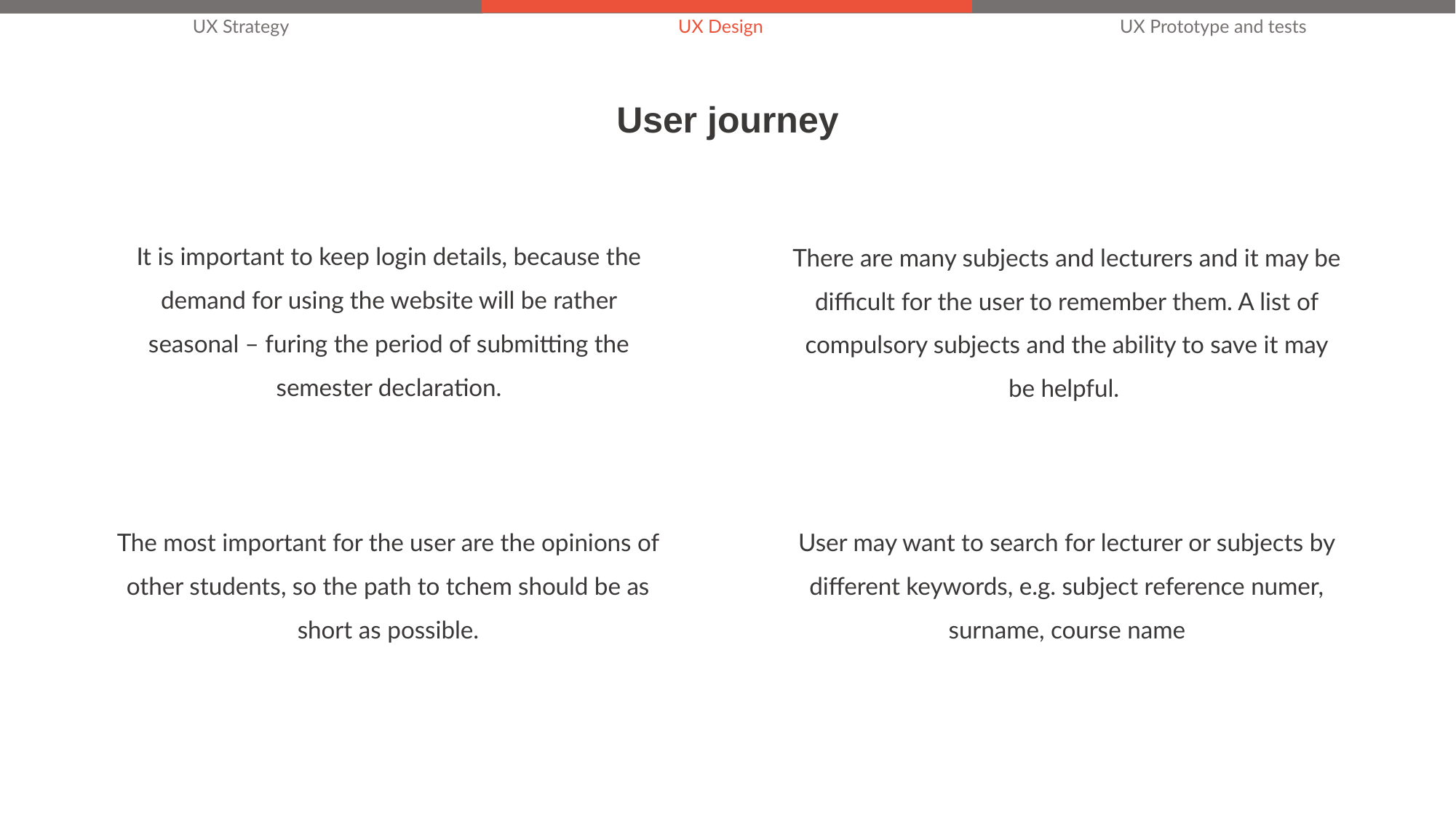

UX Strategy
UX Design
UX Prototype and tests
User journey
It is important to keep login details, because the demand for using the website will be rather seasonal – furing the period of submitting the semester declaration.
There are many subjects and lecturers and it may be difficult for the user to remember them. A list of compulsory subjects and the ability to save it may be helpful.
The most important for the user are the opinions of other students, so the path to tchem should be as short as possible.
User may want to search for lecturer or subjects by different keywords, e.g. subject reference numer, surname, course name